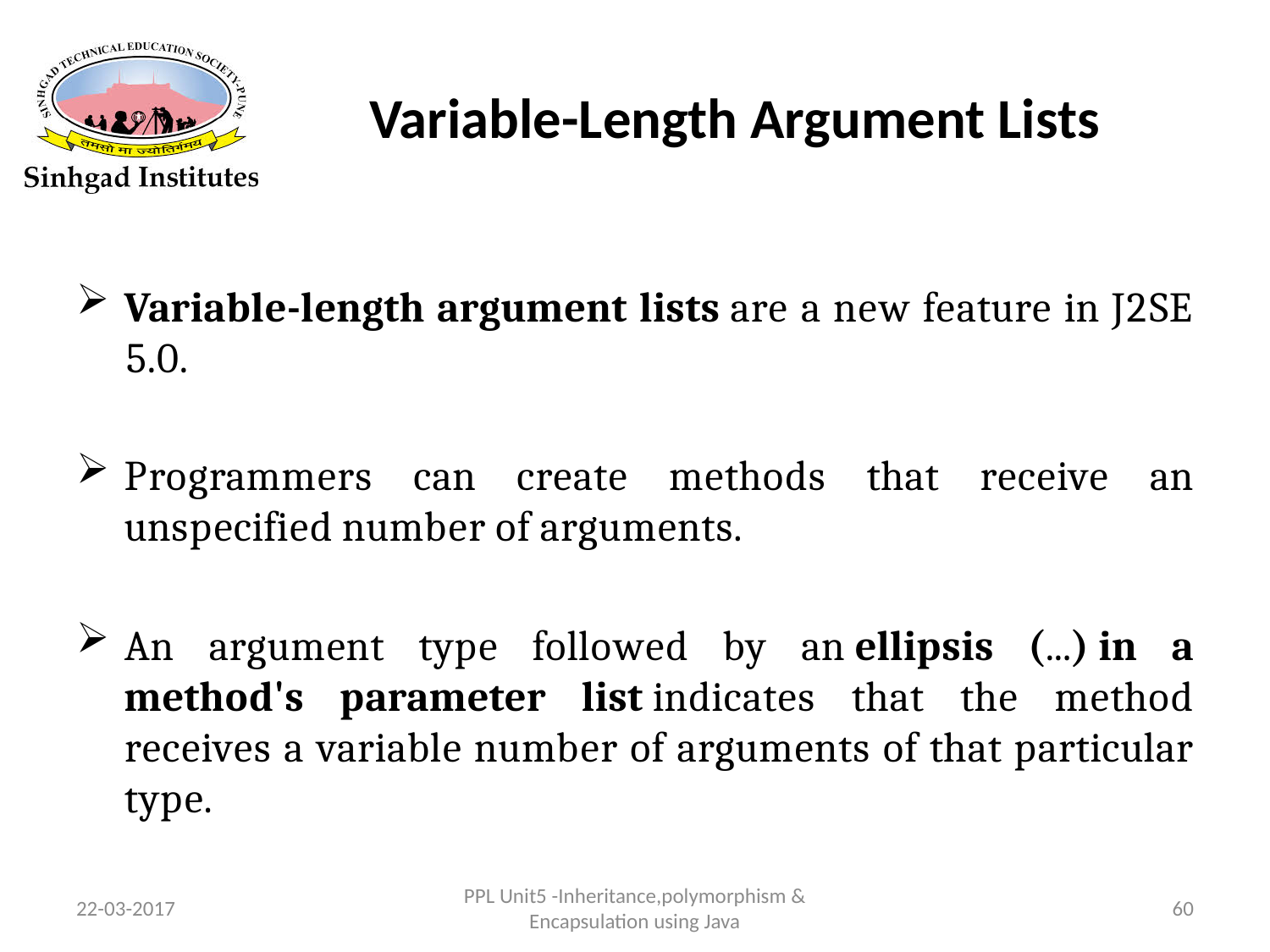

# Variable-Length Argument Lists

Variable-length argument lists are a new feature in J2SE 5.0.

Programmers can create methods that receive an unspecified number of arguments.

An argument type followed by an ellipsis (...) in a method's parameter list indicates that the method receives a variable number of arguments of that particular type.

22-03-2017
PPL Unit5 -Inheritance,polymorphism & Encapsulation using Java
60